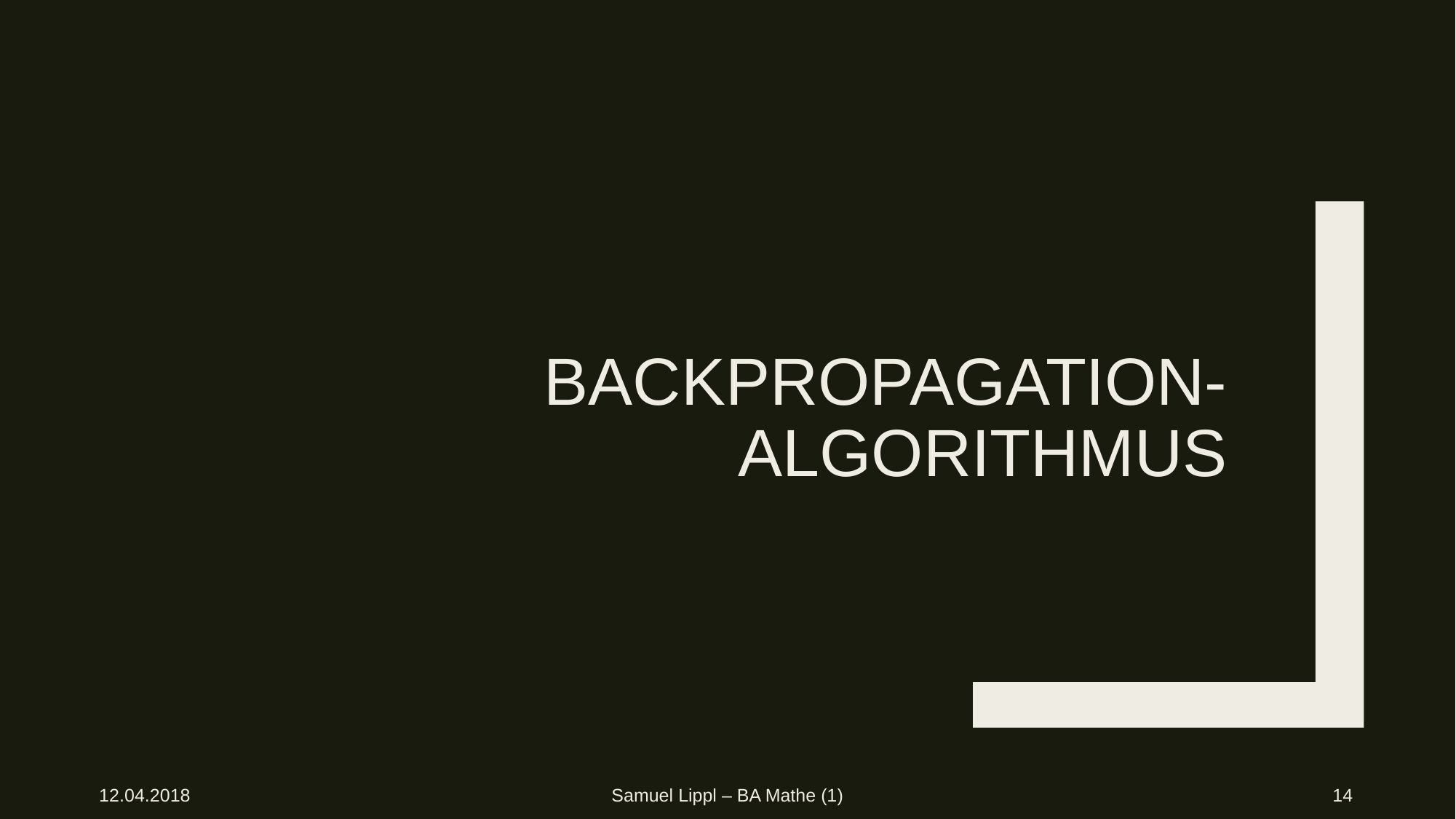

# Backpropagation-Algorithmus

12.04.2018
Samuel Lippl – BA Mathe (1)
14